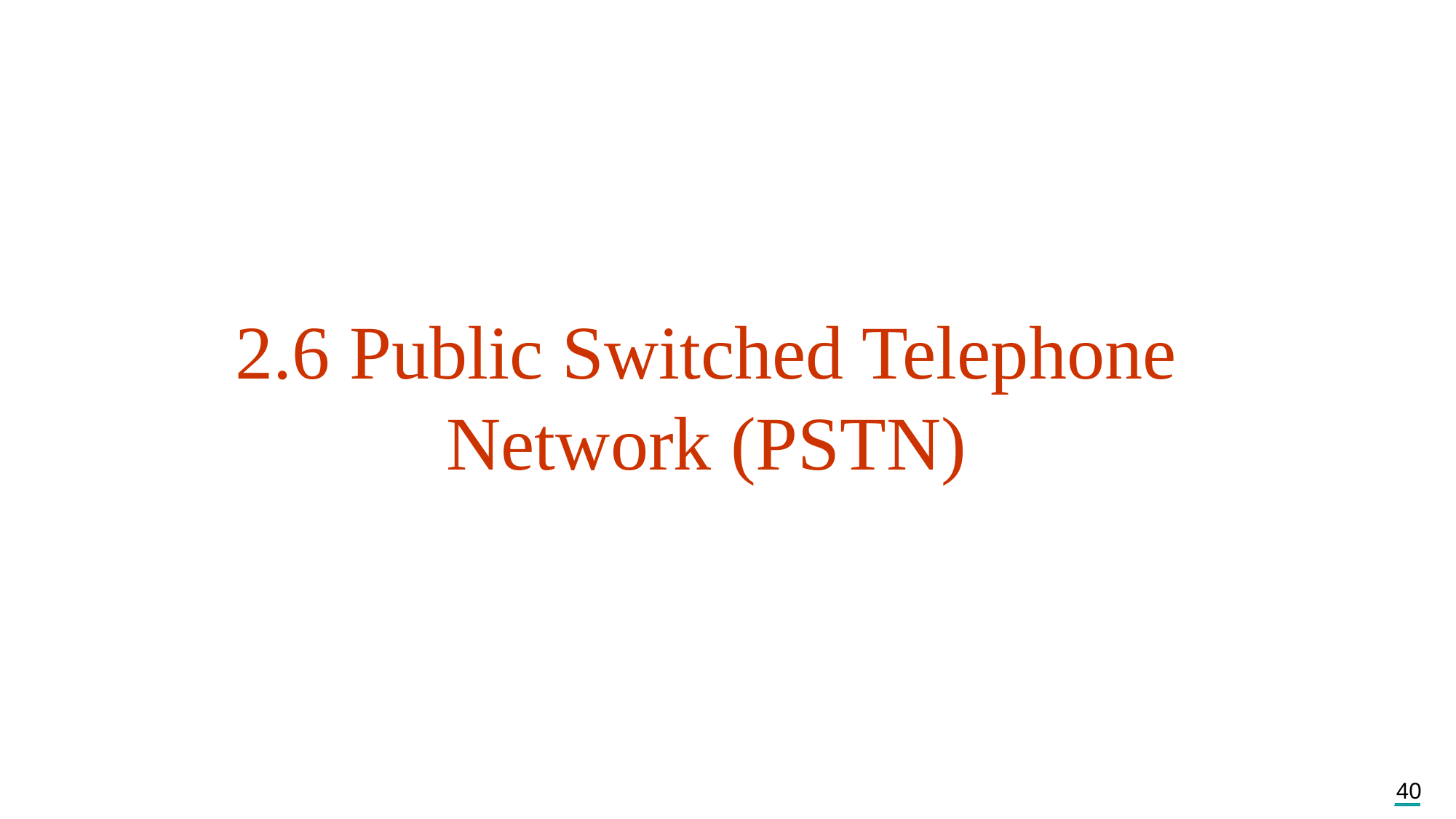

# 2.6 Public Switched Telephone Network (PSTN)